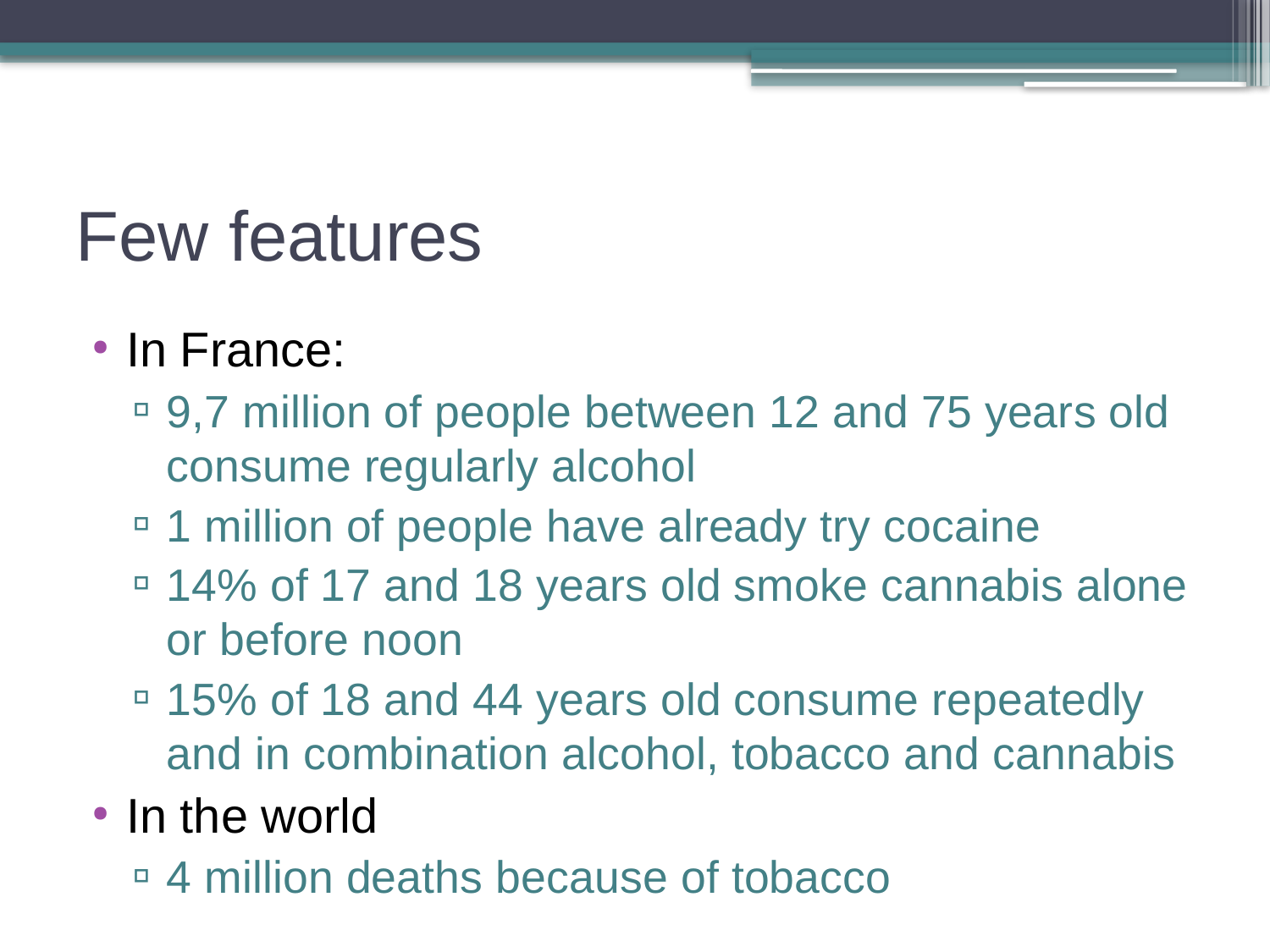

# Few features
In France:
9,7 million of people between 12 and 75 years old consume regularly alcohol
1 million of people have already try cocaine
14% of 17 and 18 years old smoke cannabis alone or before noon
15% of 18 and 44 years old consume repeatedly and in combination alcohol, tobacco and cannabis
In the world
4 million deaths because of tobacco